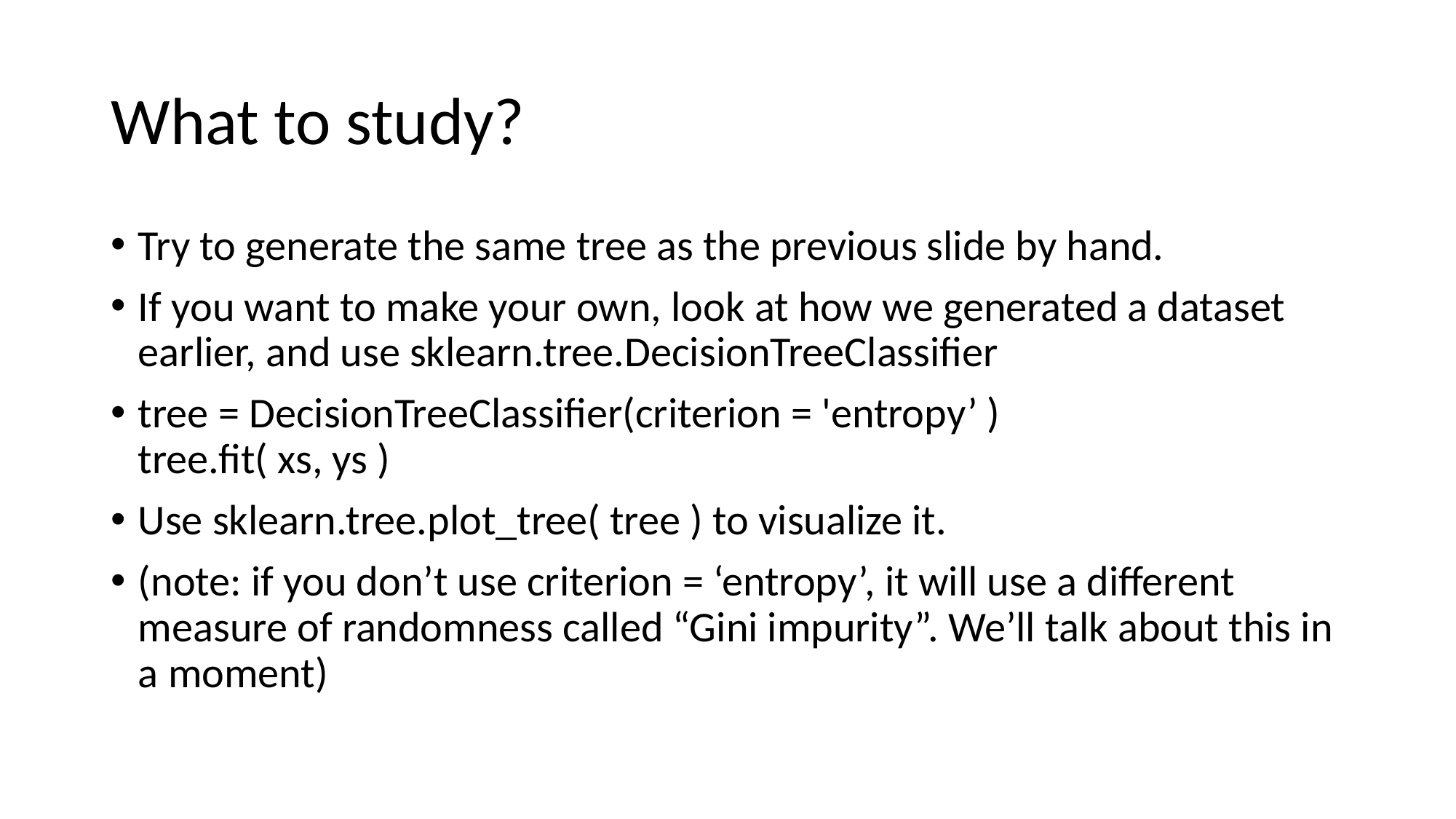

# What to study?
Try to generate the same tree as the previous slide by hand.
If you want to make your own, look at how we generated a dataset earlier, and use sklearn.tree.DecisionTreeClassifier
tree = DecisionTreeClassifier(criterion = 'entropy’ )
tree.fit( xs, ys )
Use sklearn.tree.plot_tree( tree ) to visualize it.
(note: if you don’t use criterion = ‘entropy’, it will use a different measure of randomness called “Gini impurity”. We’ll talk about this in a moment)